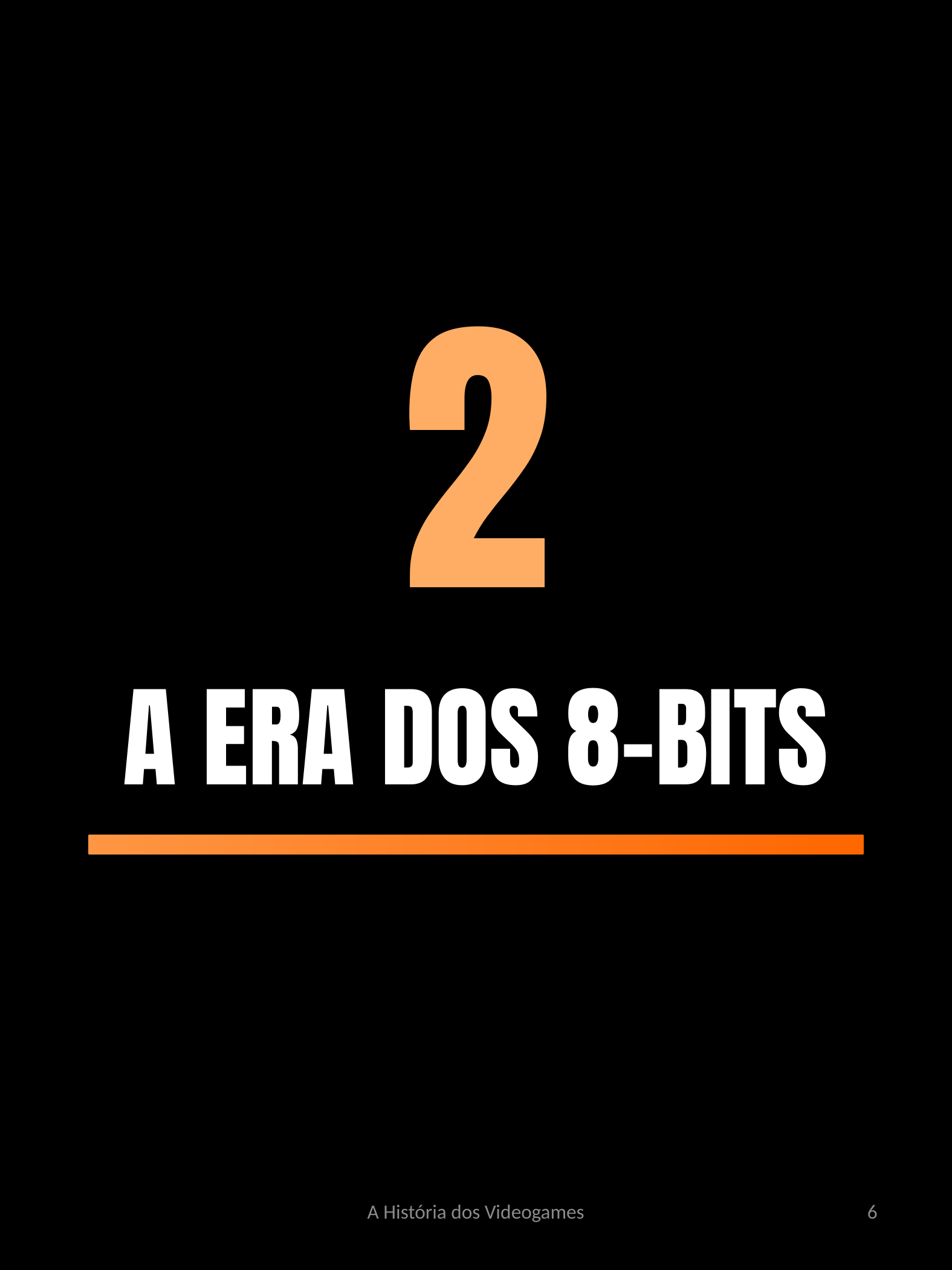

2
# A ERA DOS 8-BITS

A História dos Videogames
6